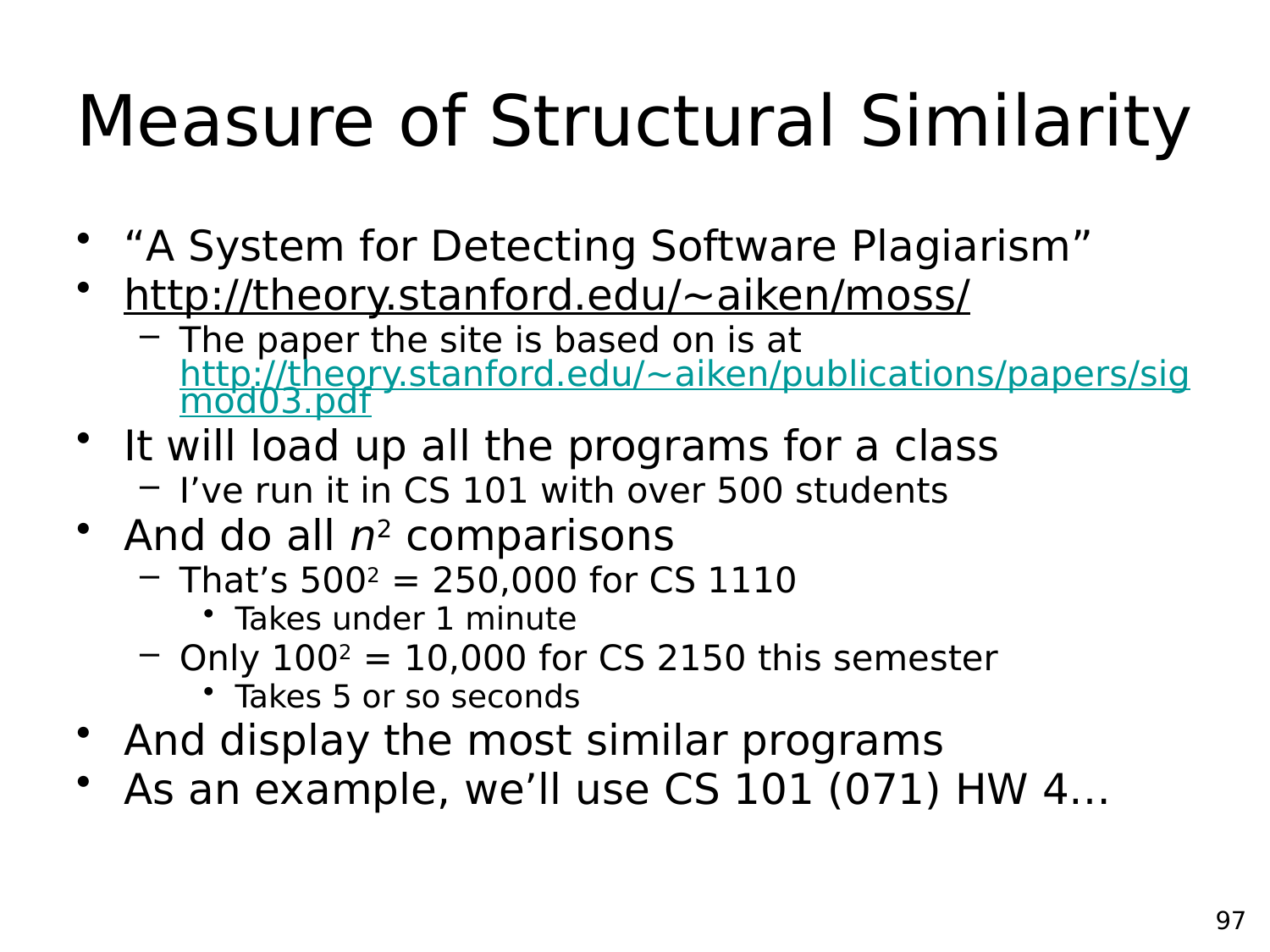

# Measure of Structural Similarity
“A System for Detecting Software Plagiarism”
http://theory.stanford.edu/~aiken/moss/
The paper the site is based on is at http://theory.stanford.edu/~aiken/publications/papers/sigmod03.pdf
It will load up all the programs for a class
I’ve run it in CS 101 with over 500 students
And do all n2 comparisons
That’s 5002 = 250,000 for CS 1110
Takes under 1 minute
Only 1002 = 10,000 for CS 2150 this semester
Takes 5 or so seconds
And display the most similar programs
As an example, we’ll use CS 101 (071) HW 4…